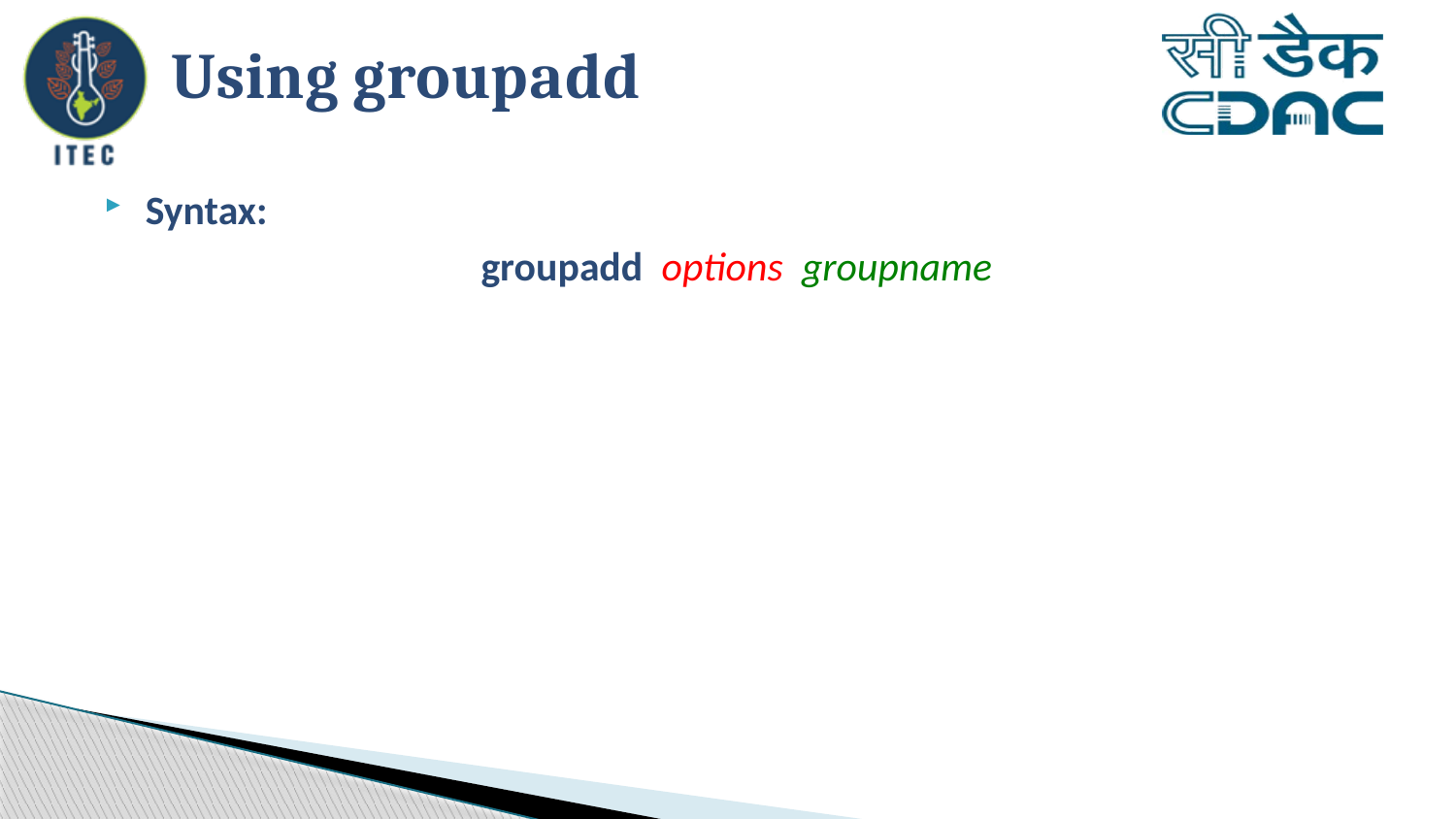

# Using groupadd
Syntax:
groupadd  options  groupname